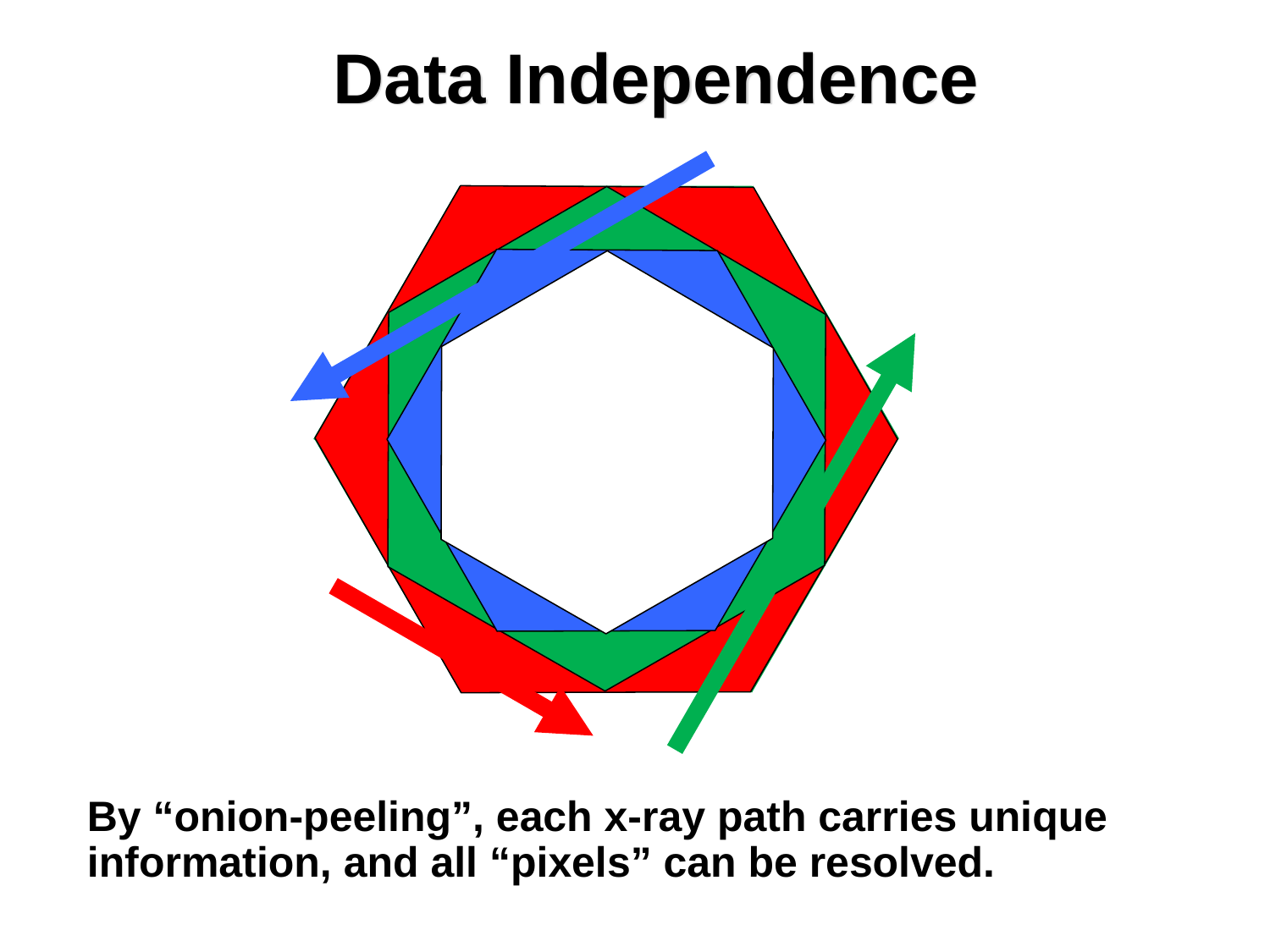

# Data Independence

By “onion-peeling”, each x-ray path carries unique information, and all “pixels” can be resolved.